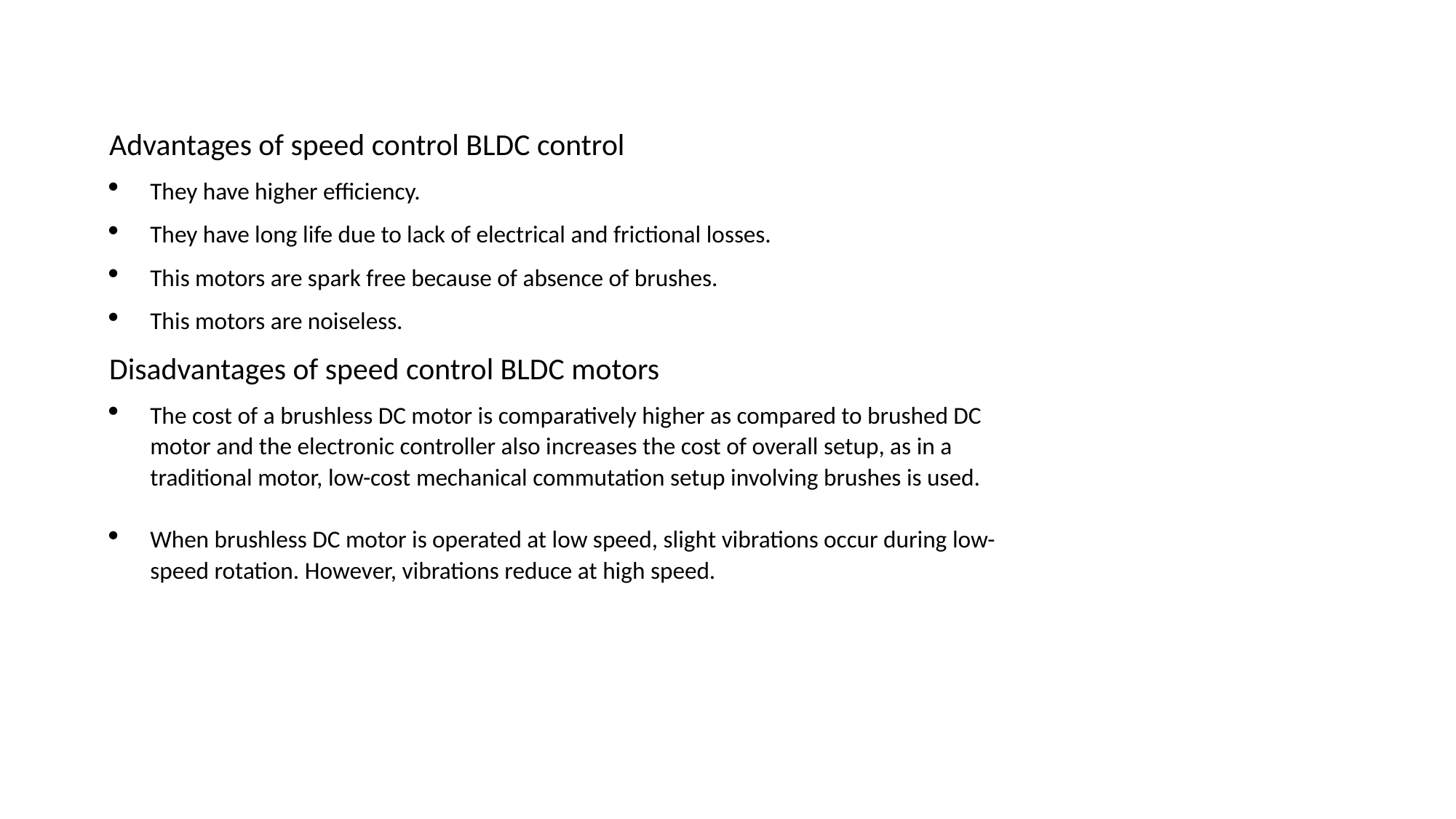

Advantages of speed control BLDC control
They have higher efficiency.
They have long life due to lack of electrical and frictional losses.
This motors are spark free because of absence of brushes.
This motors are noiseless.
Disadvantages of speed control BLDC motors
The cost of a brushless DC motor is comparatively higher as compared to brushed DC motor and the electronic controller also increases the cost of overall setup, as in a traditional motor, low-cost mechanical commutation setup involving brushes is used.

When brushless DC motor is operated at low speed, slight vibrations occur during low-speed rotation. However, vibrations reduce at high speed.